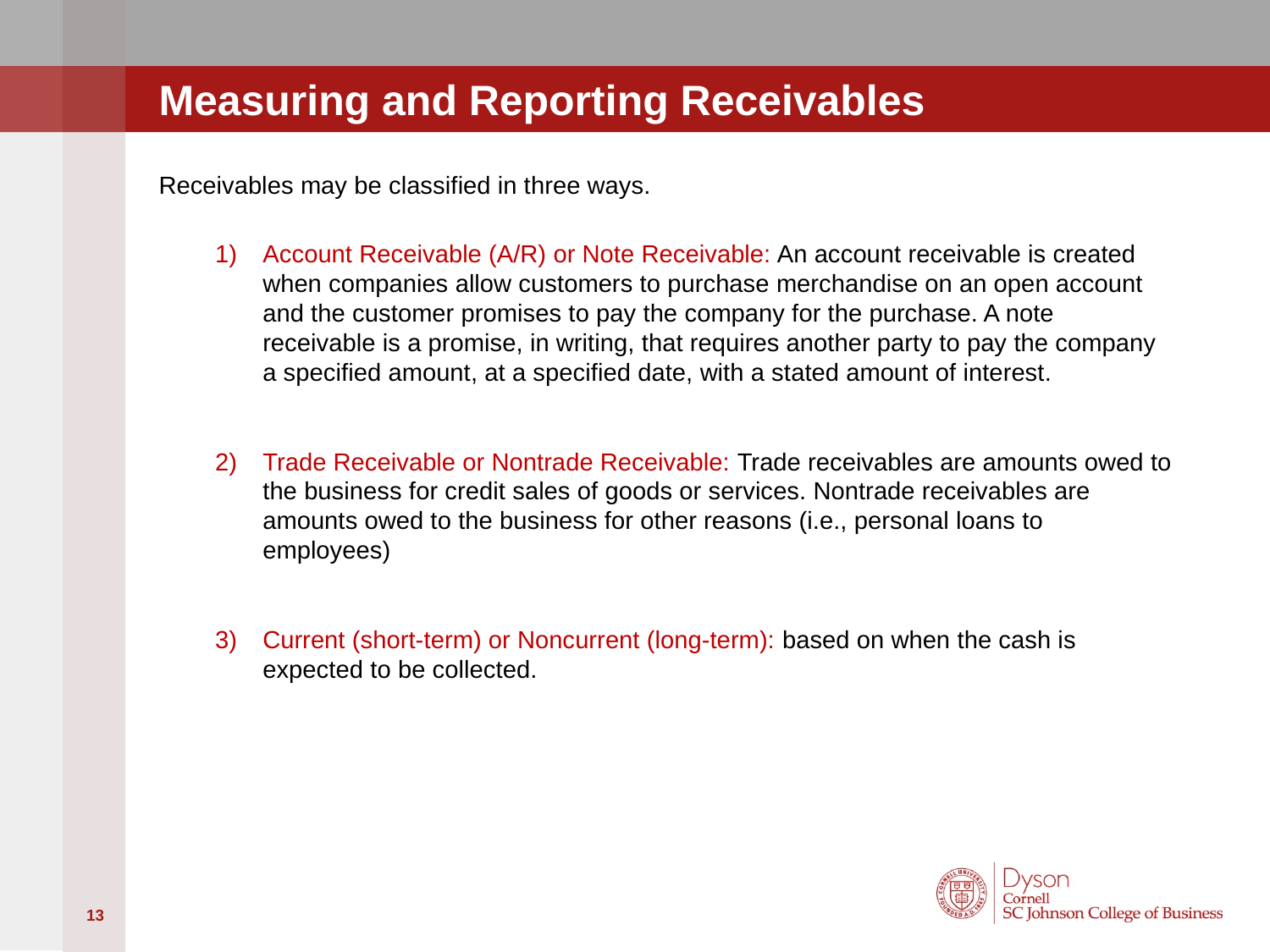

# Measuring and Reporting Receivables
Receivables may be classified in three ways.

Account Receivable (A/R) or Note Receivable: An account receivable is created when companies allow customers to purchase merchandise on an open account and the customer promises to pay the company for the purchase. A note receivable is a promise, in writing, that requires another party to pay the company a specified amount, at a specified date, with a stated amount of interest.

Trade Receivable or Nontrade Receivable: Trade receivables are amounts owed to the business for credit sales of goods or services. Nontrade receivables are amounts owed to the business for other reasons (i.e., personal loans to employees)

Current (short-term) or Noncurrent (long-term): based on when the cash is expected to be collected.
13